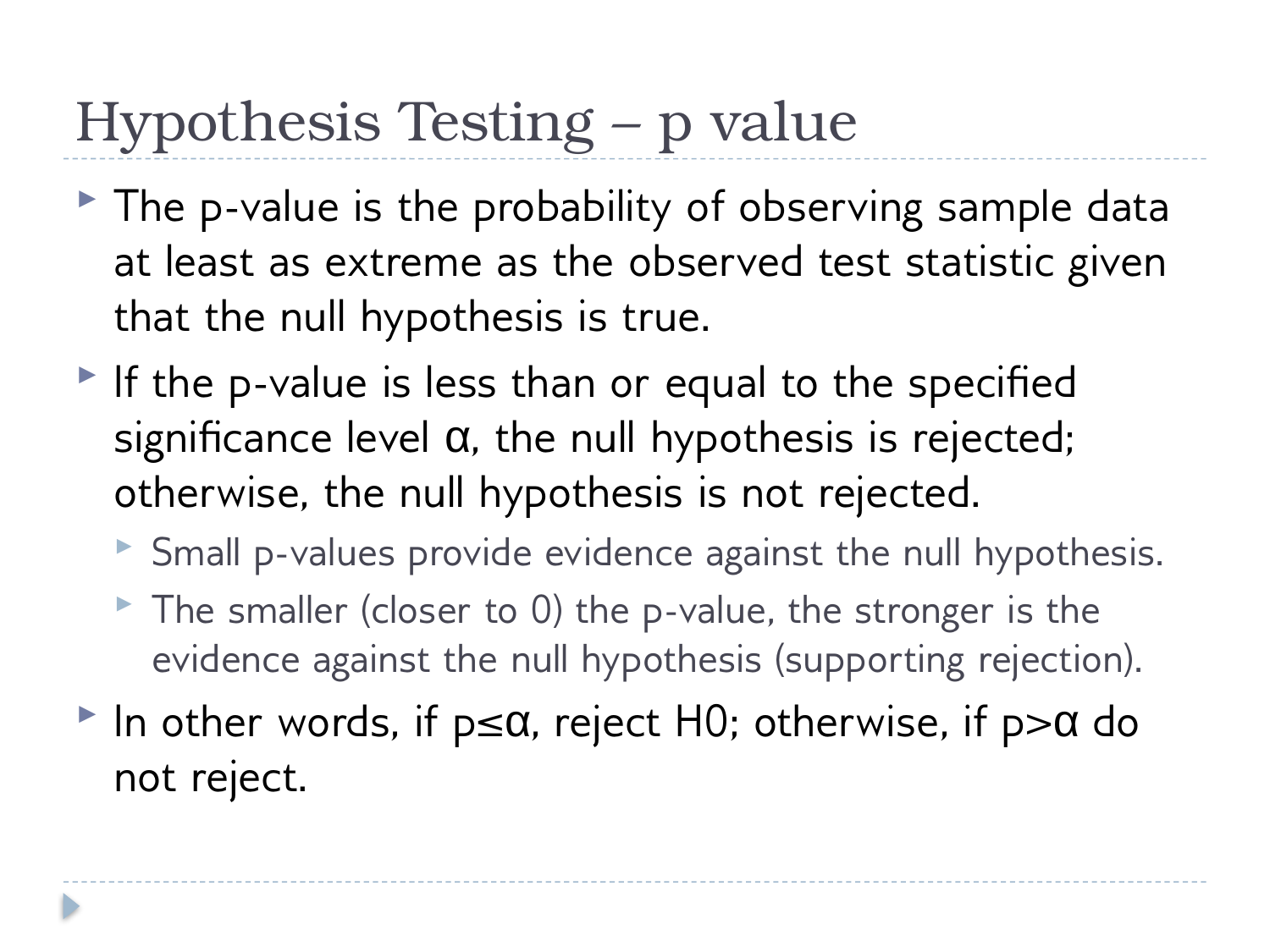

# Hypothesis Testing – p value
The p-value is the probability of observing sample data at least as extreme as the observed test statistic given that the null hypothesis is true.
If the p-value is less than or equal to the specified significance level α, the null hypothesis is rejected; otherwise, the null hypothesis is not rejected.
Small p-values provide evidence against the null hypothesis.
The smaller (closer to 0) the p-value, the stronger is the evidence against the null hypothesis (supporting rejection).
In other words, if p≤α, reject H0; otherwise, if p>α do not reject.